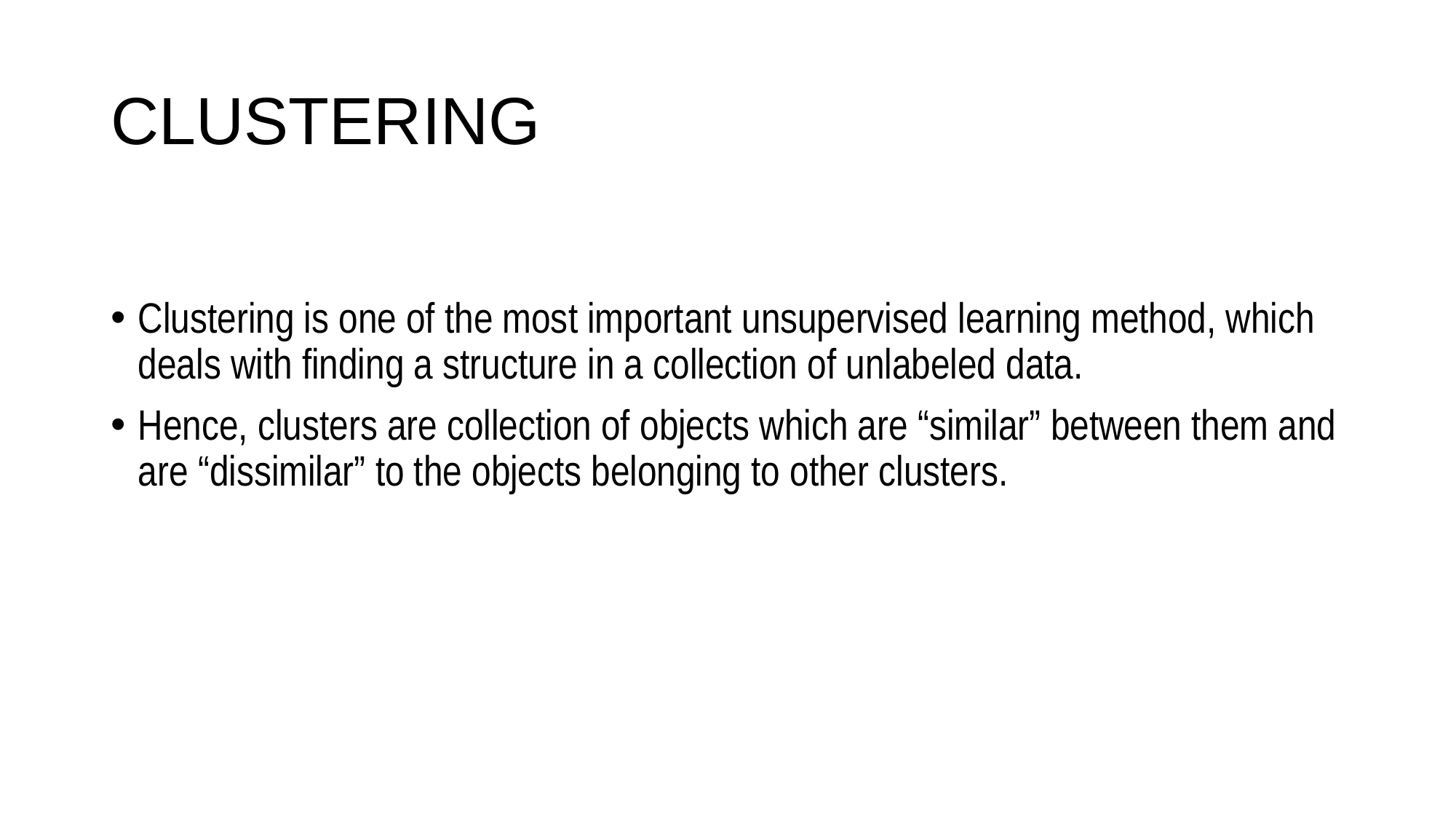

# CLUSTERING
Clustering is one of the most important unsupervised learning method, which deals with finding a structure in a collection of unlabeled data.
Hence, clusters are collection of objects which are “similar” between them and are “dissimilar” to the objects belonging to other clusters.